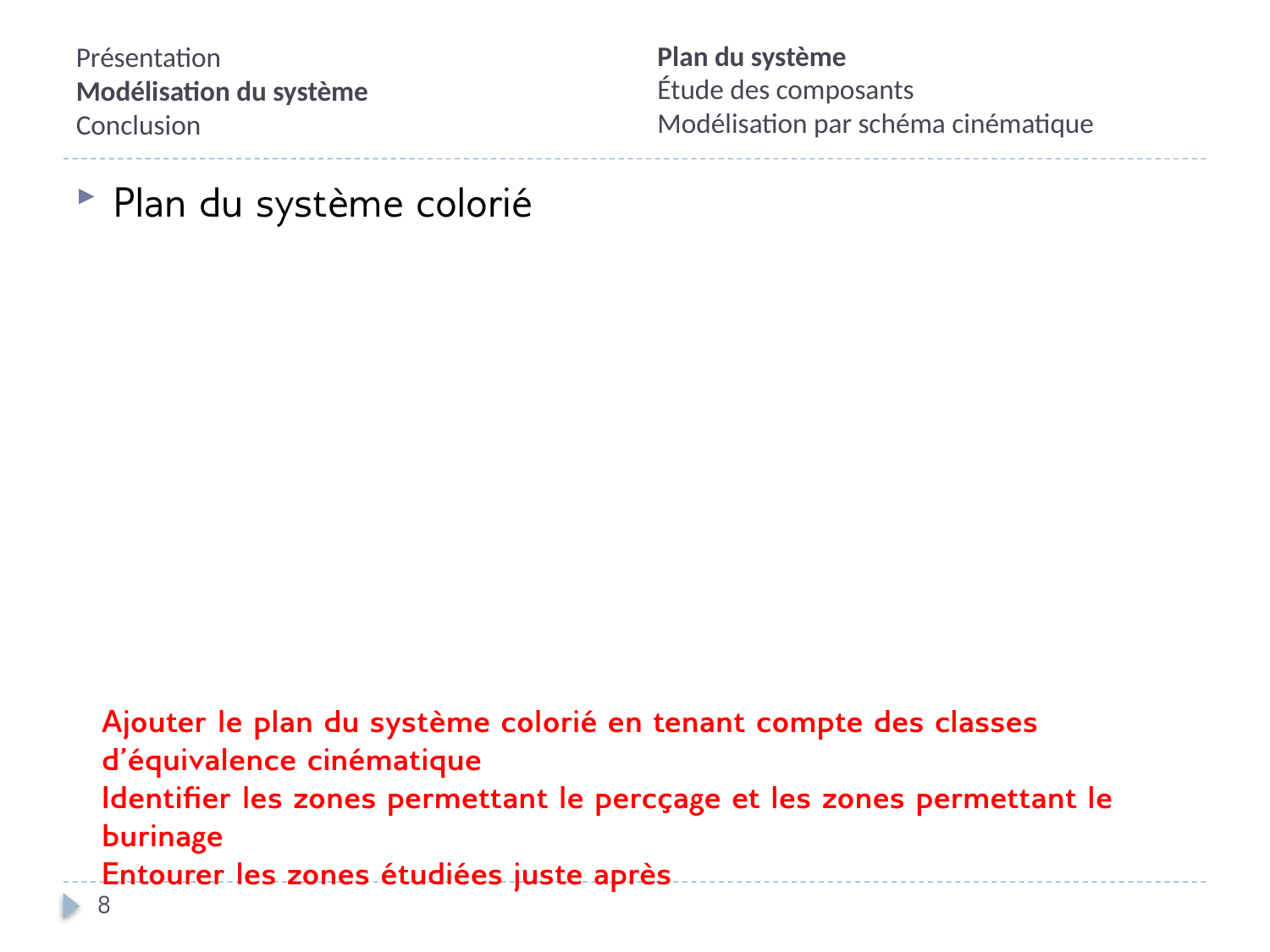

Plan du système
Étude des composants
Modélisation par schéma cinématique
# Présentation Modélisation du système Conclusion
Plan du système colorié

Ajouter le plan du système colorié en tenant compte des classes d’équivalence cinématique
Identifier les zones permettant le percçage et les zones permettant le burinage
Entourer les zones étudiées juste après

8